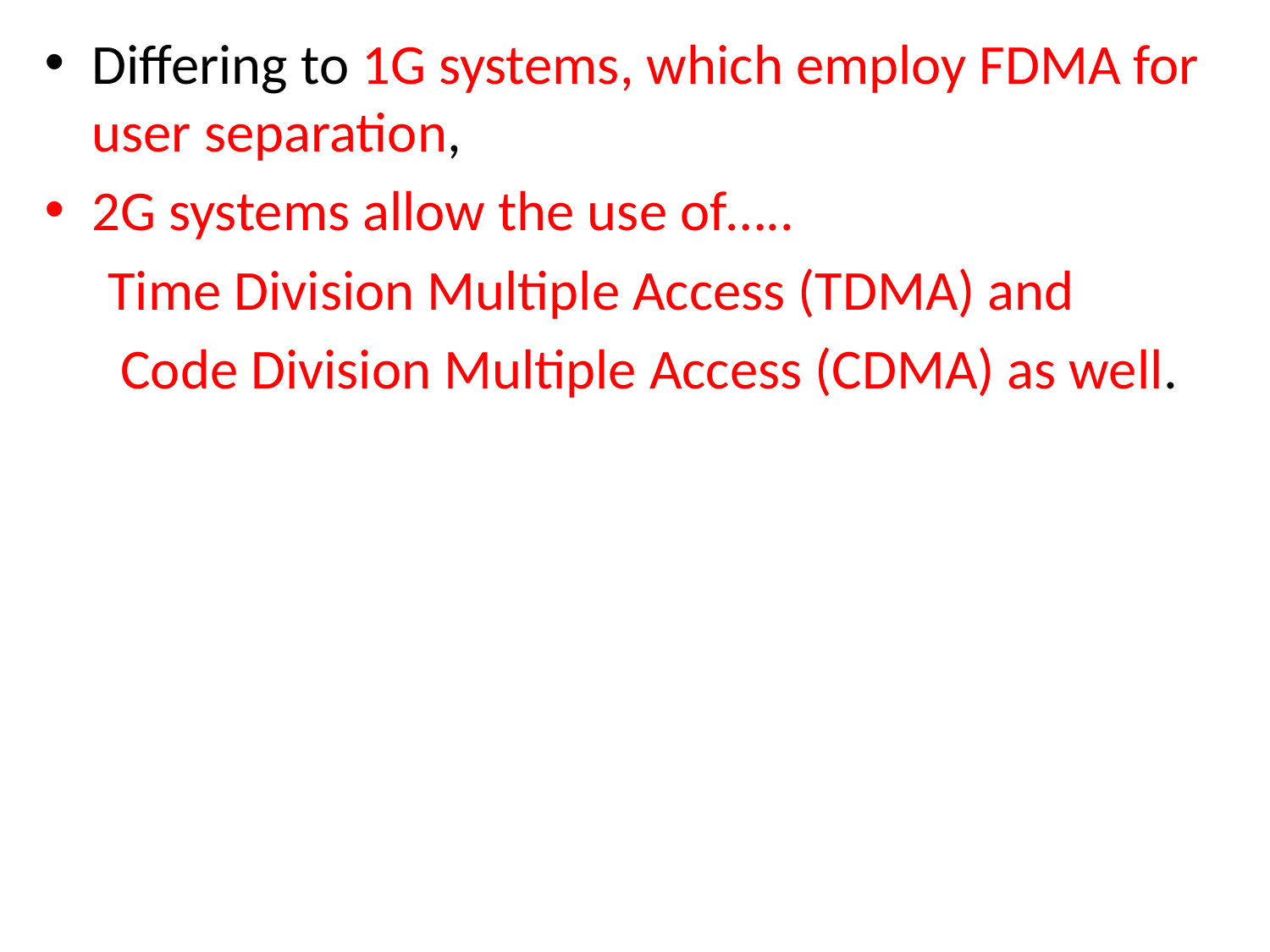

Differing to 1G systems, which employ FDMA for user separation,
2G systems allow the use of…..
     Time Division Multiple Access (TDMA) and
      Code Division Multiple Access (CDMA) as well.